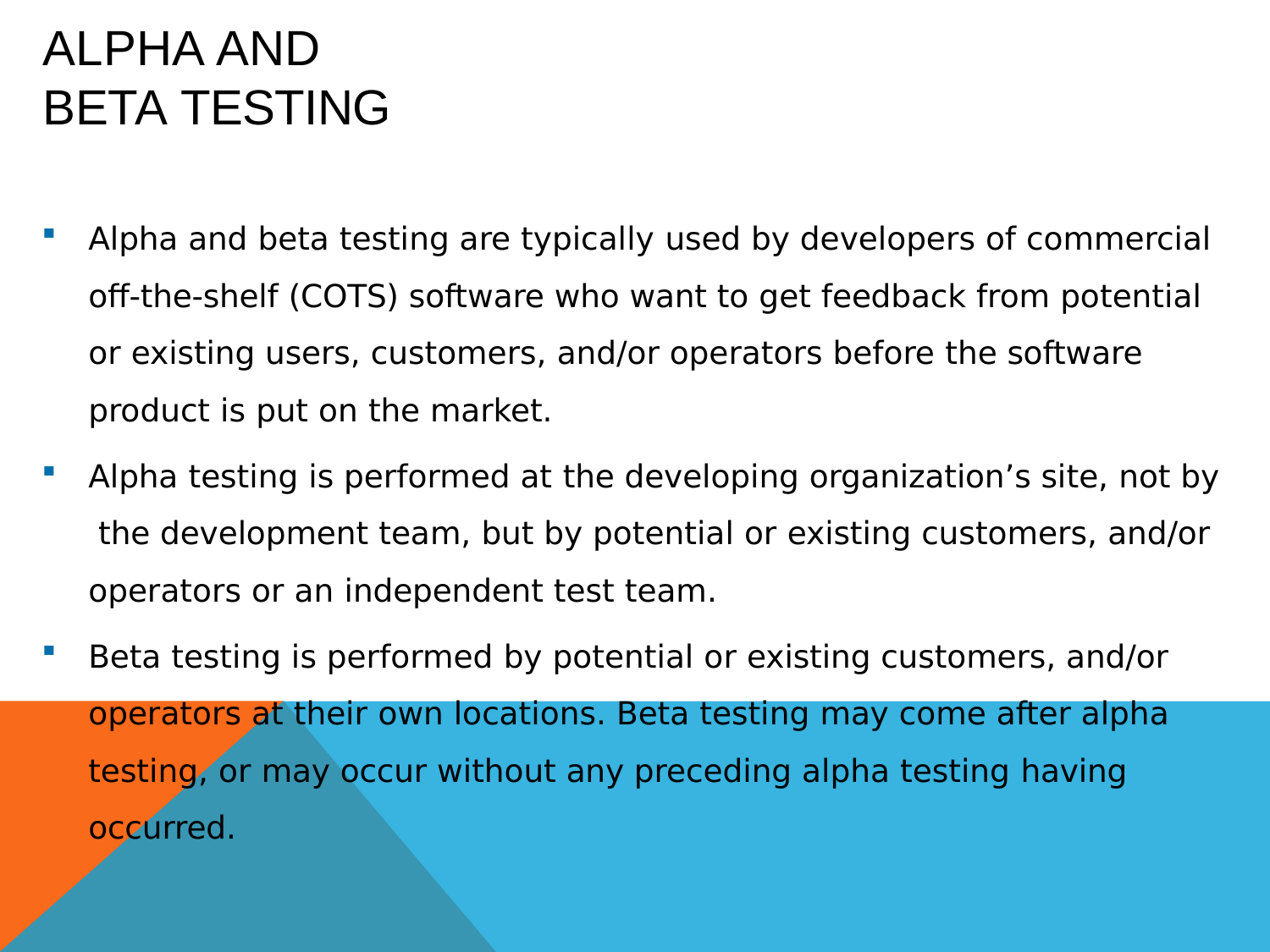

# Alpha and Beta Testing
Alpha and beta testing are typically used by developers of commercial  off-the-shelf (COTS) software who want to get feedback from potential  or existing users, customers, and/or operators before the software  product is put on the market.
Alpha testing is performed at the developing organization’s site, not by  the development team, but by potential or existing customers, and/or  operators or an independent test team.
Beta testing is performed by potential or existing customers, and/or  operators at their own locations. Beta testing may come after alpha  testing, or may occur without any preceding alpha testing having  occurred.